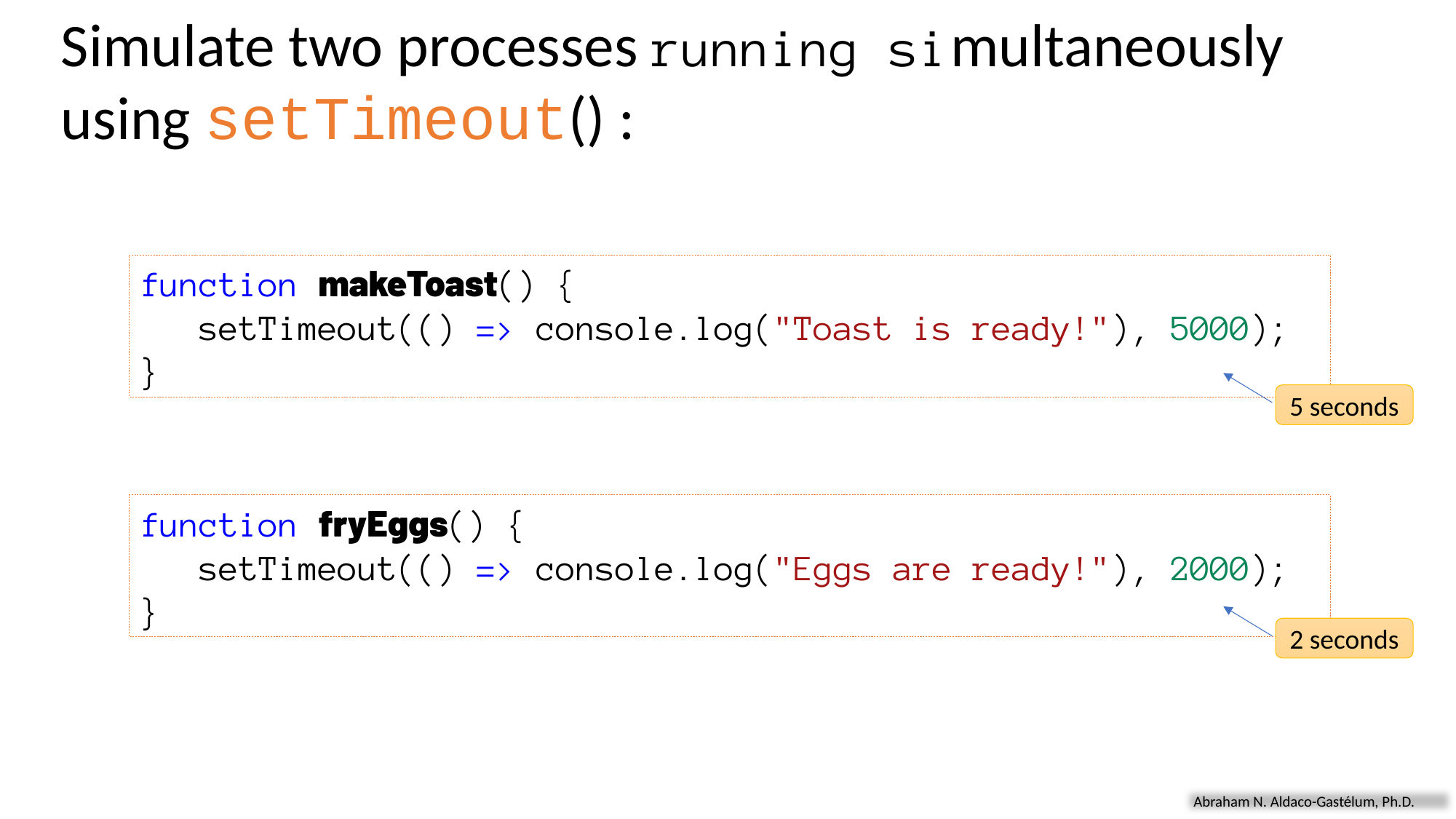

Simulate two processes running simultaneously using setTimeout() :
function makeToast() {
   setTimeout(() => console.log("Toast is ready!"), 5000);
}
5 seconds
function fryEggs() {
   setTimeout(() => console.log("Eggs are ready!"), 2000);
}
2 seconds